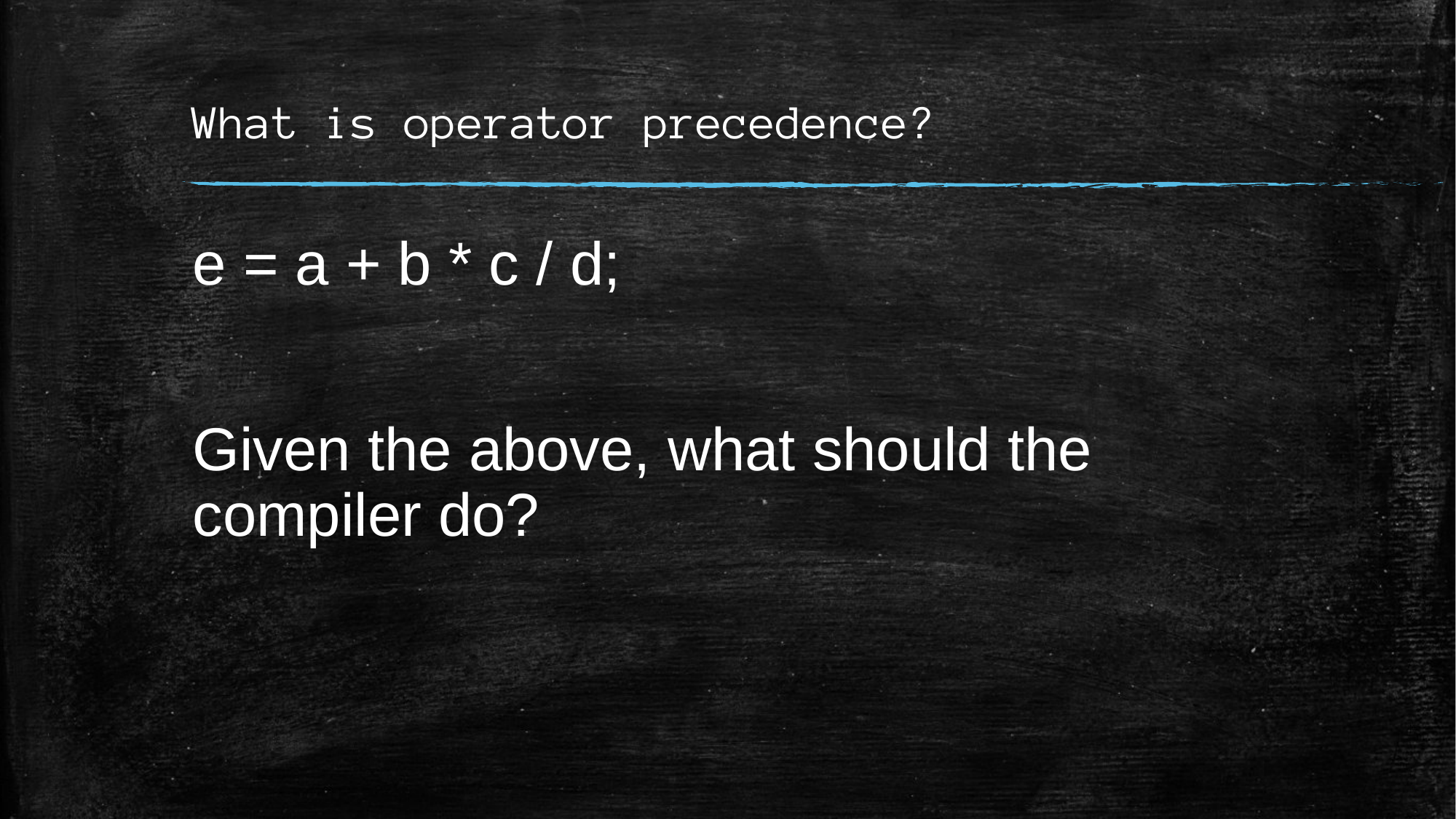

# What is operator precedence?
e = a + b * c / d;

Given the above, what should the compiler do?